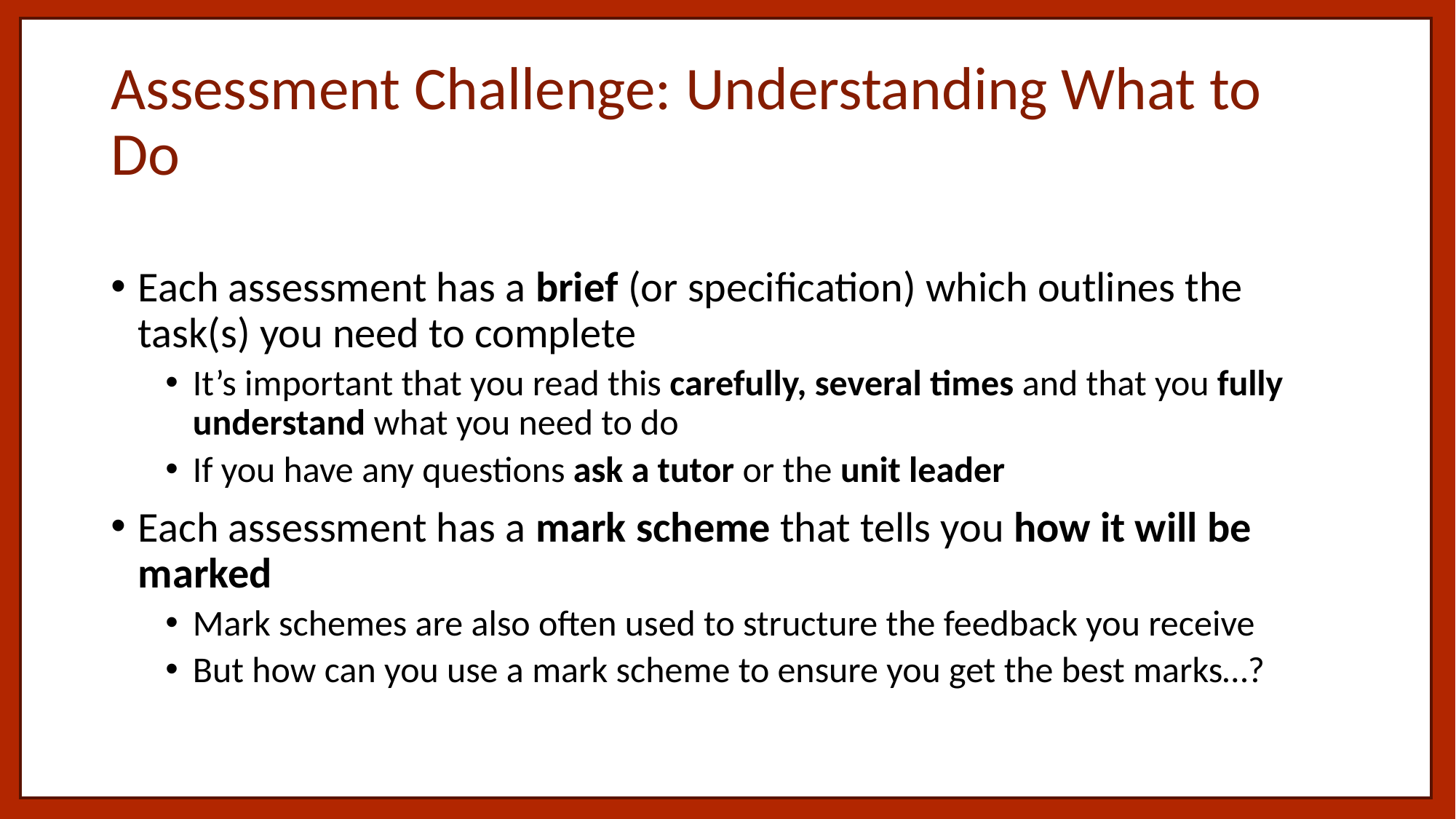

# Assessment Challenge: Understanding What to Do
Each assessment has a brief (or specification) which outlines the task(s) you need to complete
It’s important that you read this carefully, several times and that you fully understand what you need to do
If you have any questions ask a tutor or the unit leader
Each assessment has a mark scheme that tells you how it will be marked
Mark schemes are also often used to structure the feedback you receive
But how can you use a mark scheme to ensure you get the best marks…?